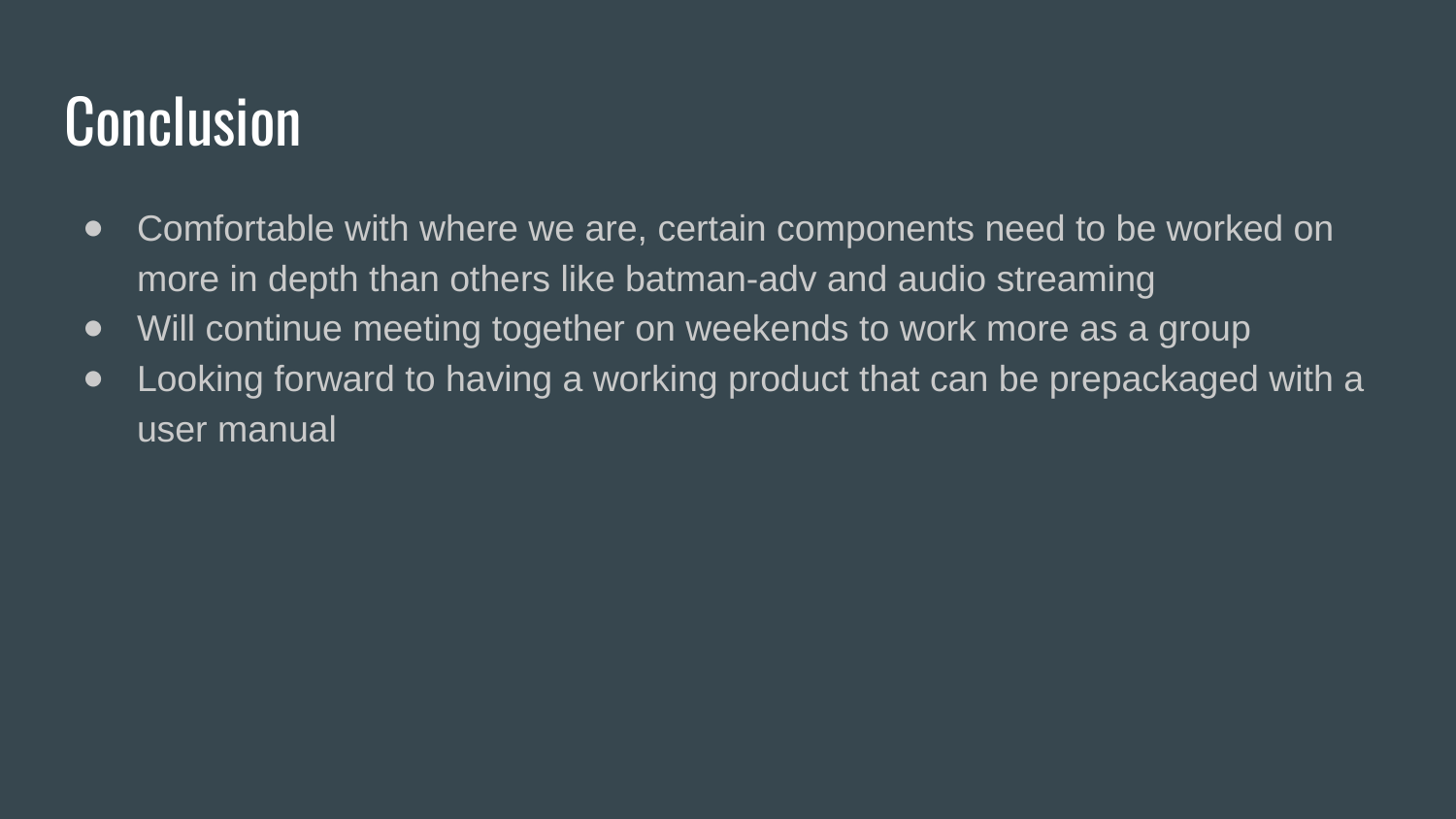

# Conclusion
Comfortable with where we are, certain components need to be worked on more in depth than others like batman-adv and audio streaming
Will continue meeting together on weekends to work more as a group
Looking forward to having a working product that can be prepackaged with a user manual